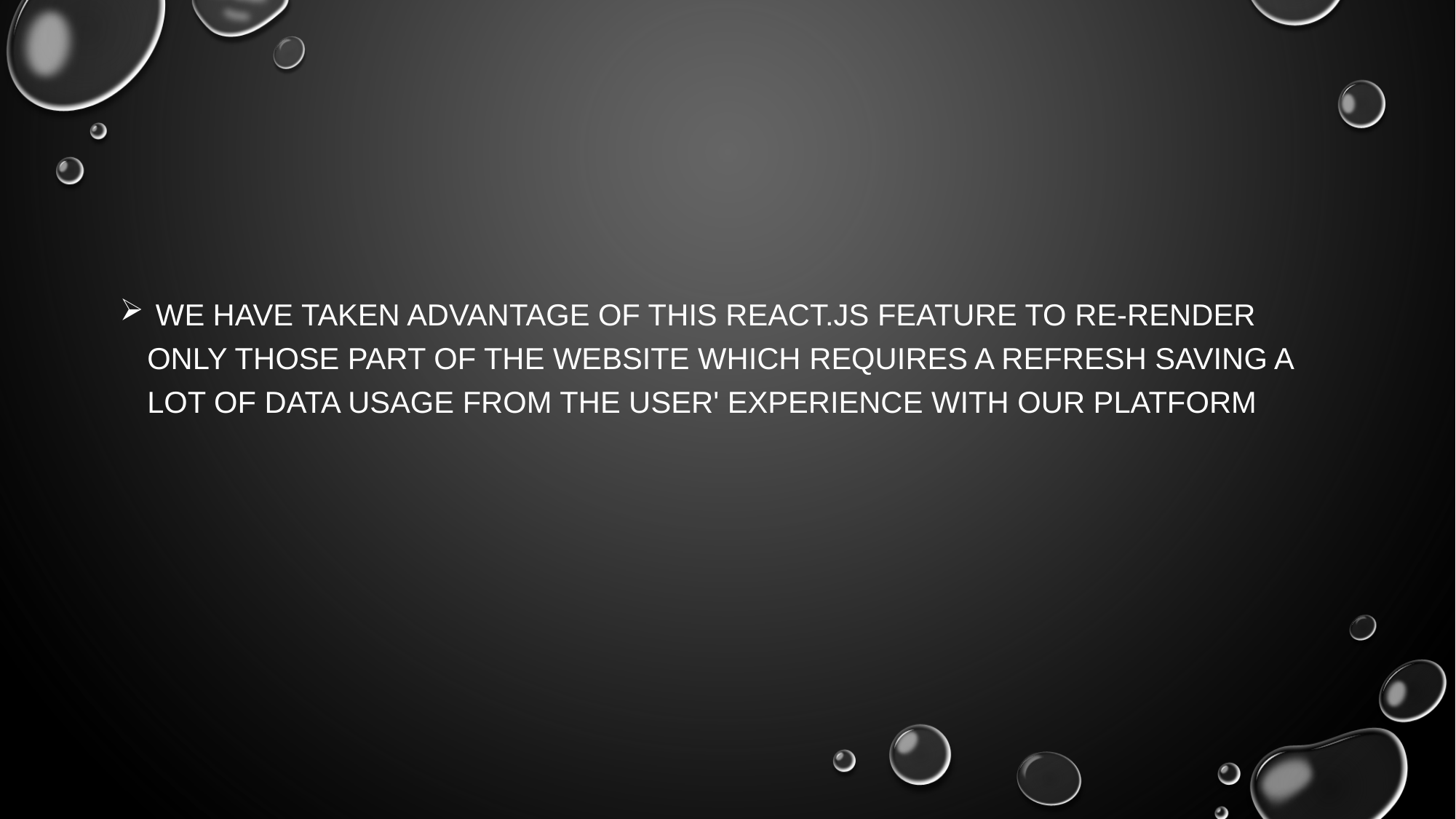

#
 We have taken advantage of this React.js feature to re-render only those part of the website which requires a refresh saving a lot of data usage from the user' experience with our platform